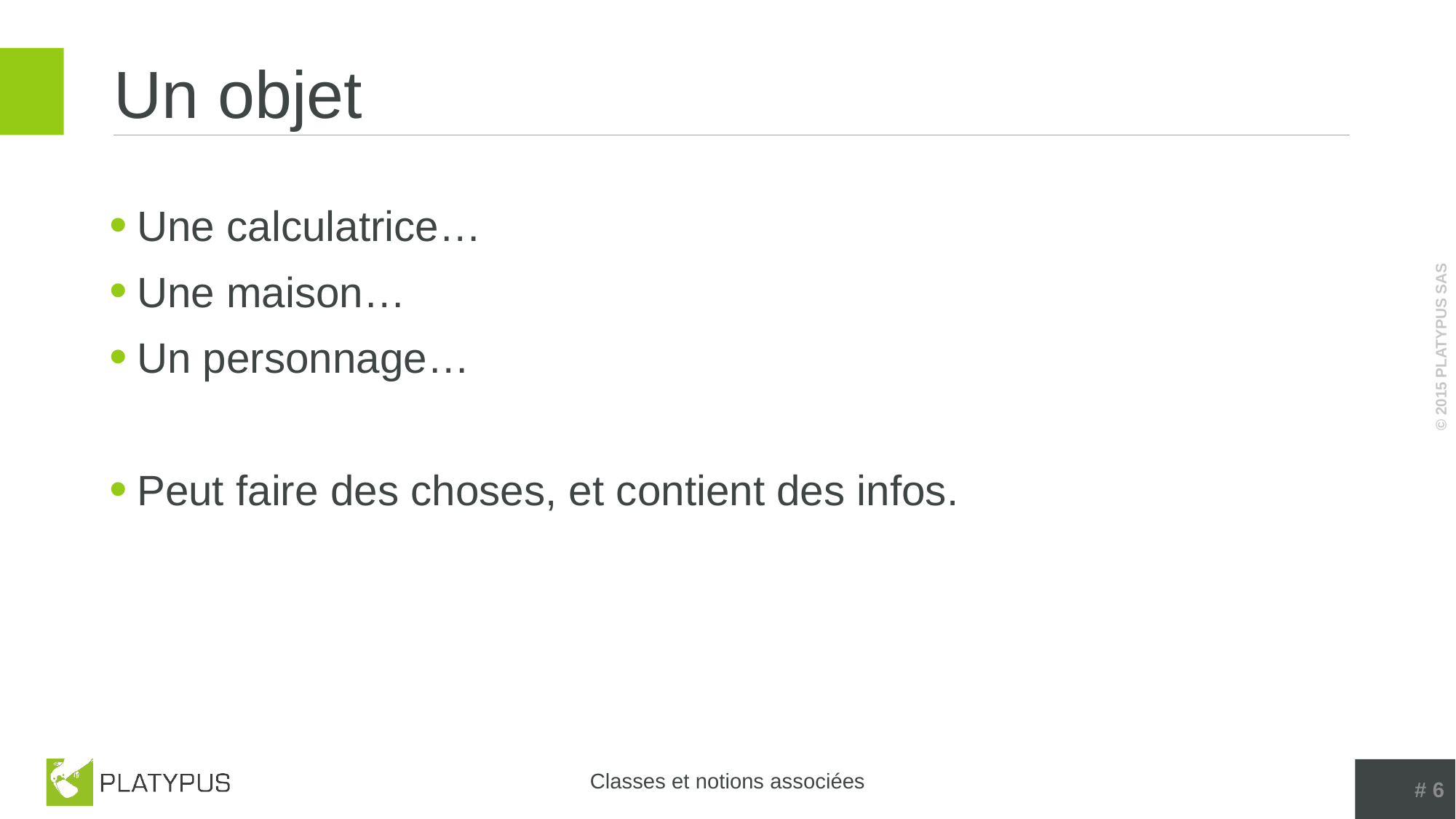

# Un objet
Une calculatrice…
Une maison…
Un personnage…

Peut faire des choses, et contient des infos.
# 6
Classes et notions associées